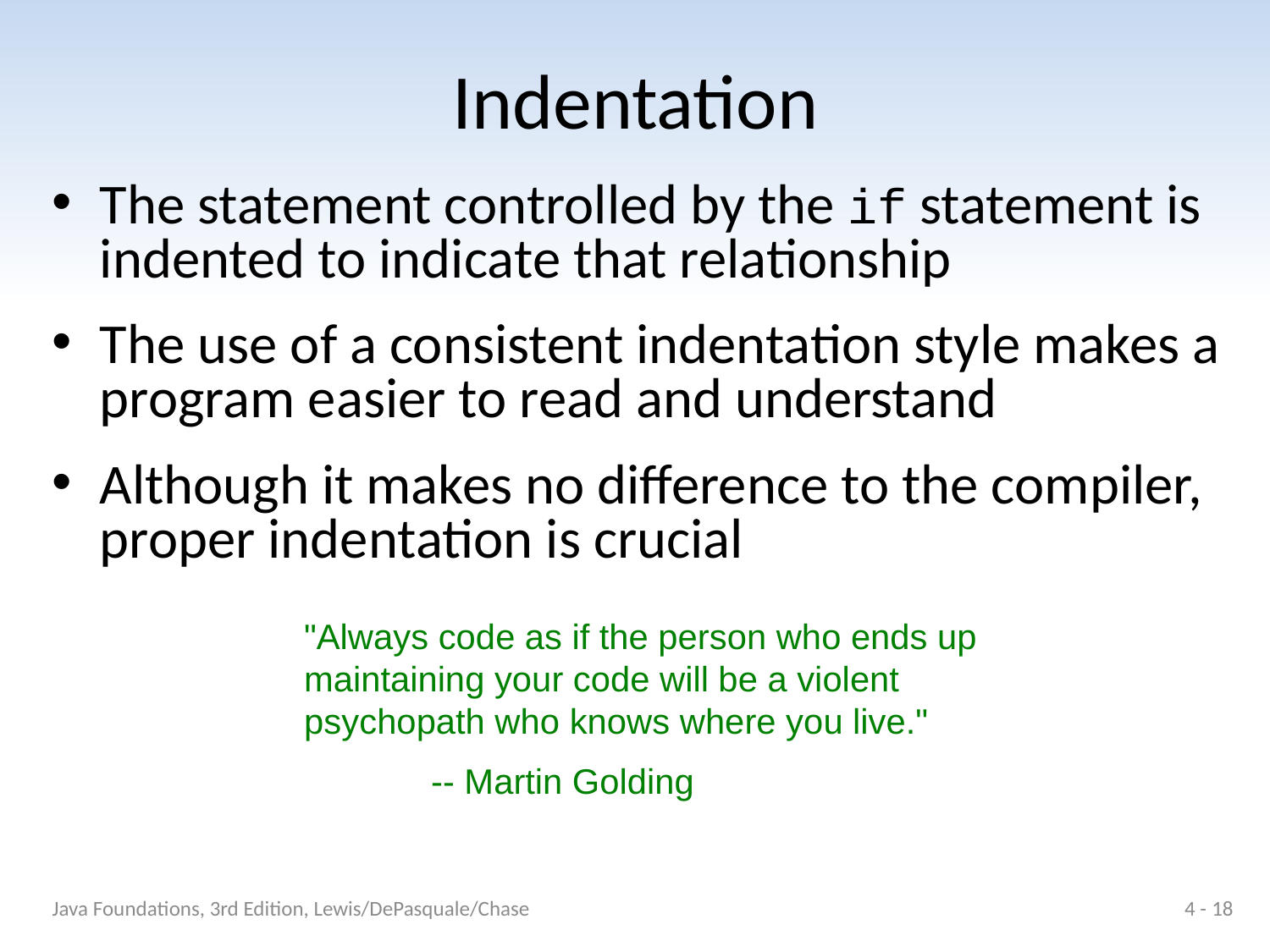

# Indentation
The statement controlled by the if statement is indented to indicate that relationship
The use of a consistent indentation style makes a program easier to read and understand
Although it makes no difference to the compiler, proper indentation is crucial

"Always code as if the person who ends up maintaining your code will be a violent psychopath who knows where you live."
	-- Martin Golding
Java Foundations, 3rd Edition, Lewis/DePasquale/Chase
4 - 18